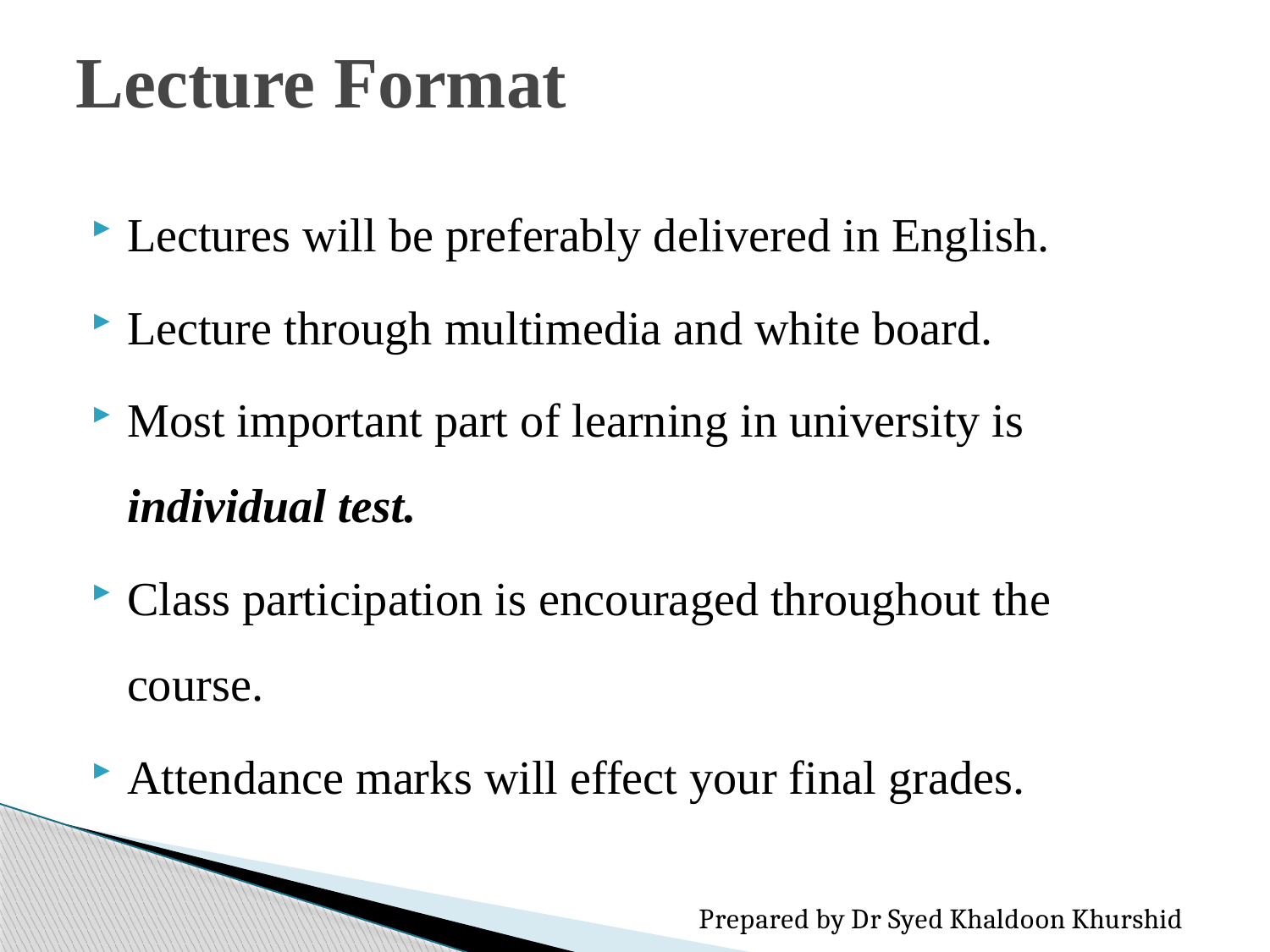

# Lecture Format
Lectures will be preferably delivered in English.
Lecture through multimedia and white board.
Most important part of learning in university is individual test.
Class participation is encouraged throughout the course.
Attendance marks will effect your final grades.

Prepared by Dr Syed Khaldoon Khurshid